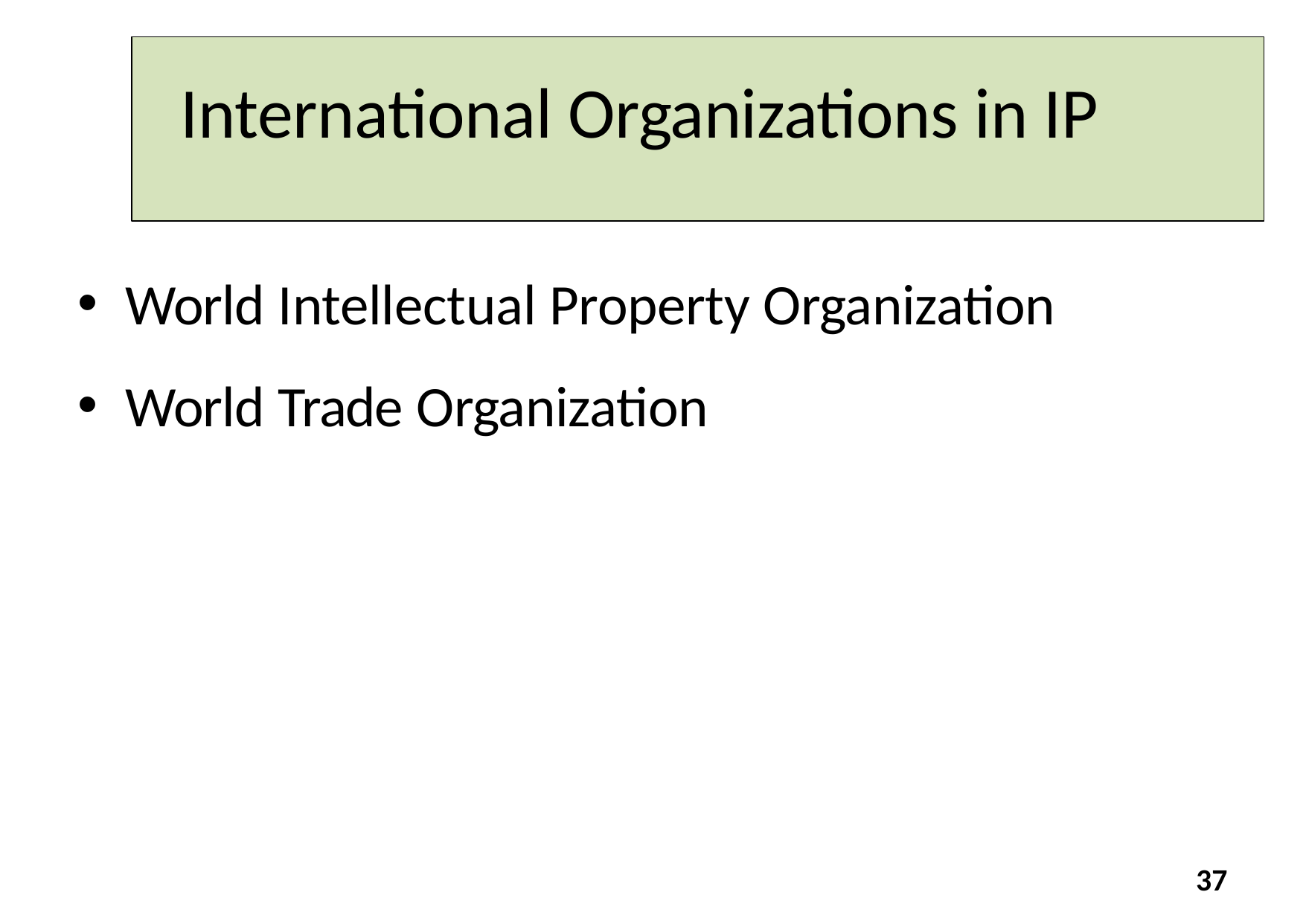

# International Organizations in IP
World Intellectual Property Organization
World Trade Organization
37